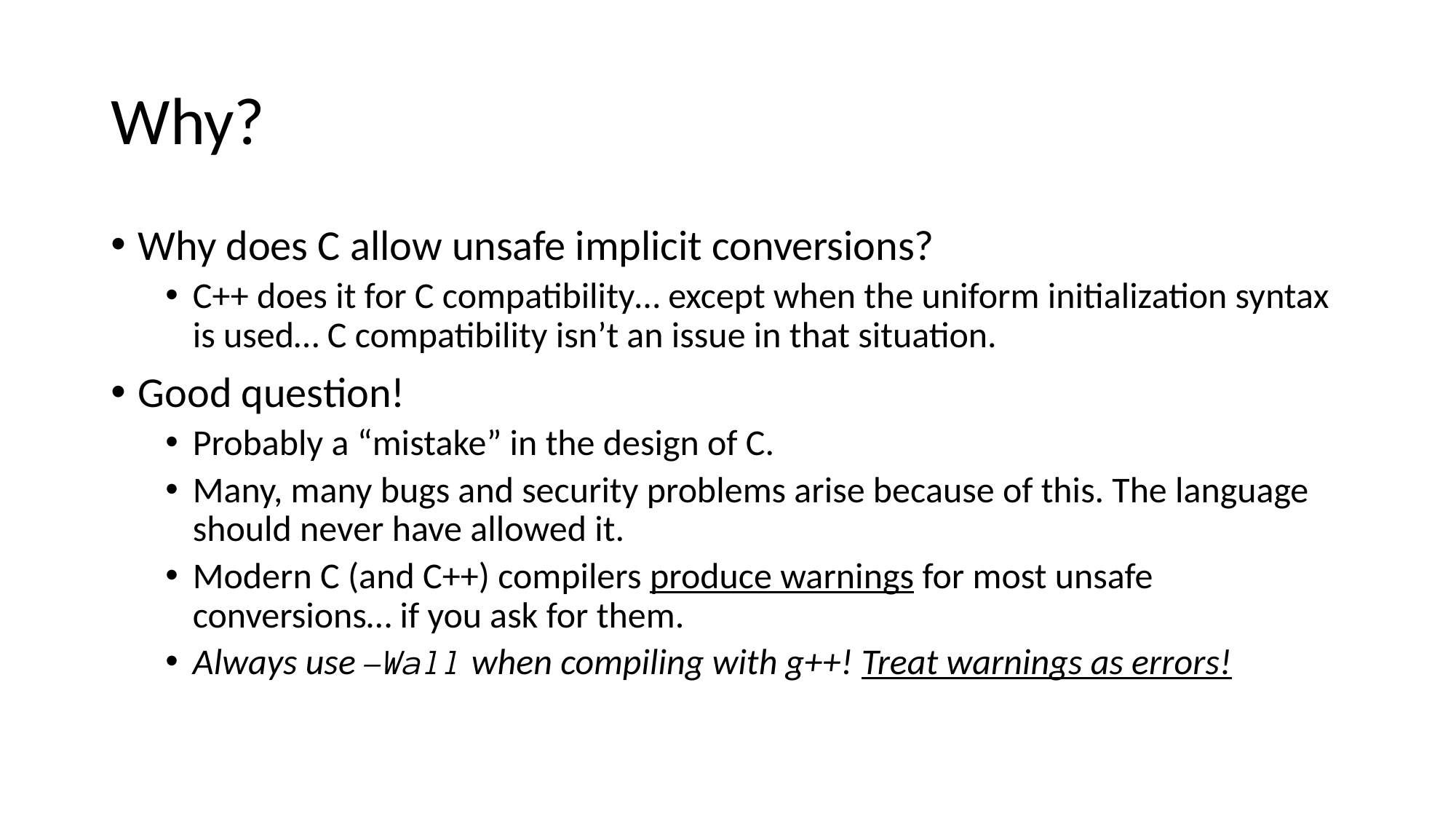

# Why?
Why does C allow unsafe implicit conversions?
C++ does it for C compatibility… except when the uniform initialization syntax is used… C compatibility isn’t an issue in that situation.
Good question!
Probably a “mistake” in the design of C.
Many, many bugs and security problems arise because of this. The language should never have allowed it.
Modern C (and C++) compilers produce warnings for most unsafe conversions… if you ask for them.
Always use –Wall when compiling with g++! Treat warnings as errors!